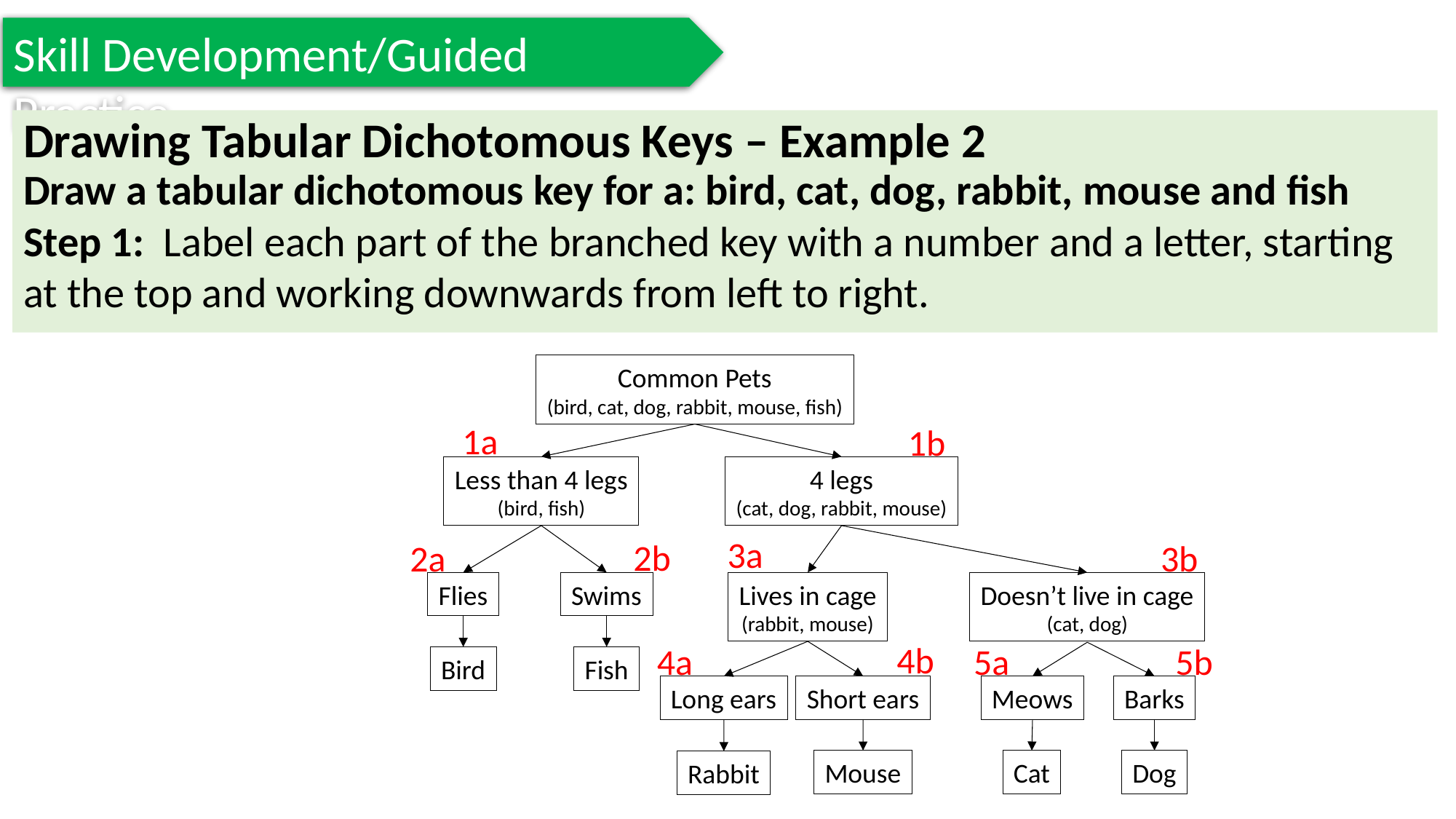

Skill Development/Guided Practice
Drawing Tabular Dichotomous Keys – Example 2
Draw a tabular dichotomous key for a: bird, cat, dog, rabbit, mouse and fish
Step 1:  Label each part of the branched key with a number and a letter, starting at the top and working downwards from left to right.
Common Pets
(bird, cat, dog, rabbit, mouse, fish)
4 legs
(cat, dog, rabbit, mouse)
Less than 4 legs
(bird, fish)
Flies
Swims
Bird
Fish
Lives in cage
(rabbit, mouse)
Doesn’t live in cage
(cat, dog)
Meows
Barks
Long ears
Short ears
Cat
Dog
Mouse
Rabbit
1a
1b
3a
2b
2a
3b
4b
5a
4a
5b